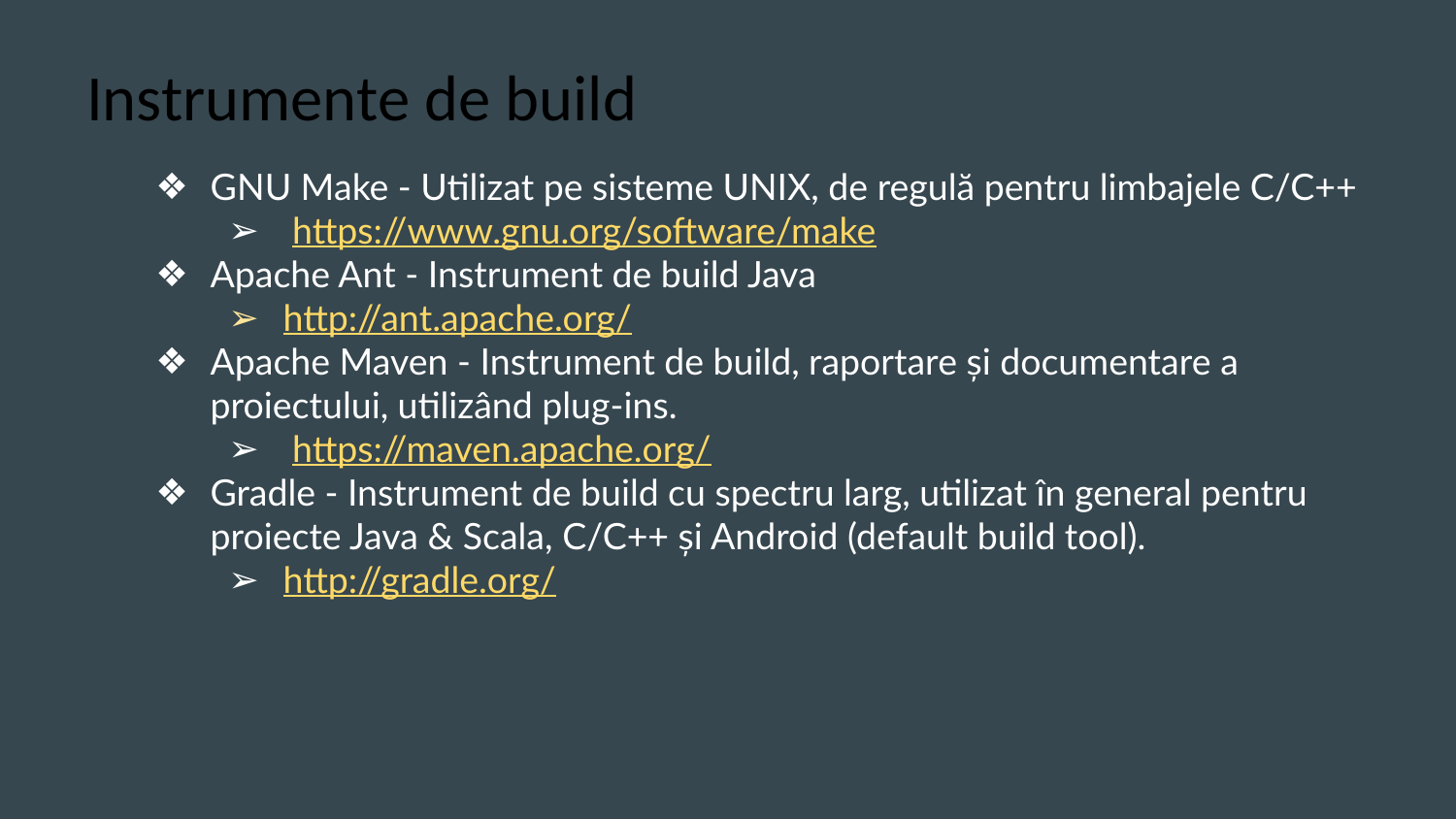

Instrumente de build
GNU Make - Utilizat pe sisteme UNIX, de regulă pentru limbajele C/C++
 https://www.gnu.org/software/make
Apache Ant - Instrument de build Java
http://ant.apache.org/
Apache Maven - Instrument de build, raportare și documentare a proiectului, utilizând plug-ins.
 https://maven.apache.org/
Gradle - Instrument de build cu spectru larg, utilizat în general pentru proiecte Java & Scala, C/C++ și Android (default build tool).
http://gradle.org/